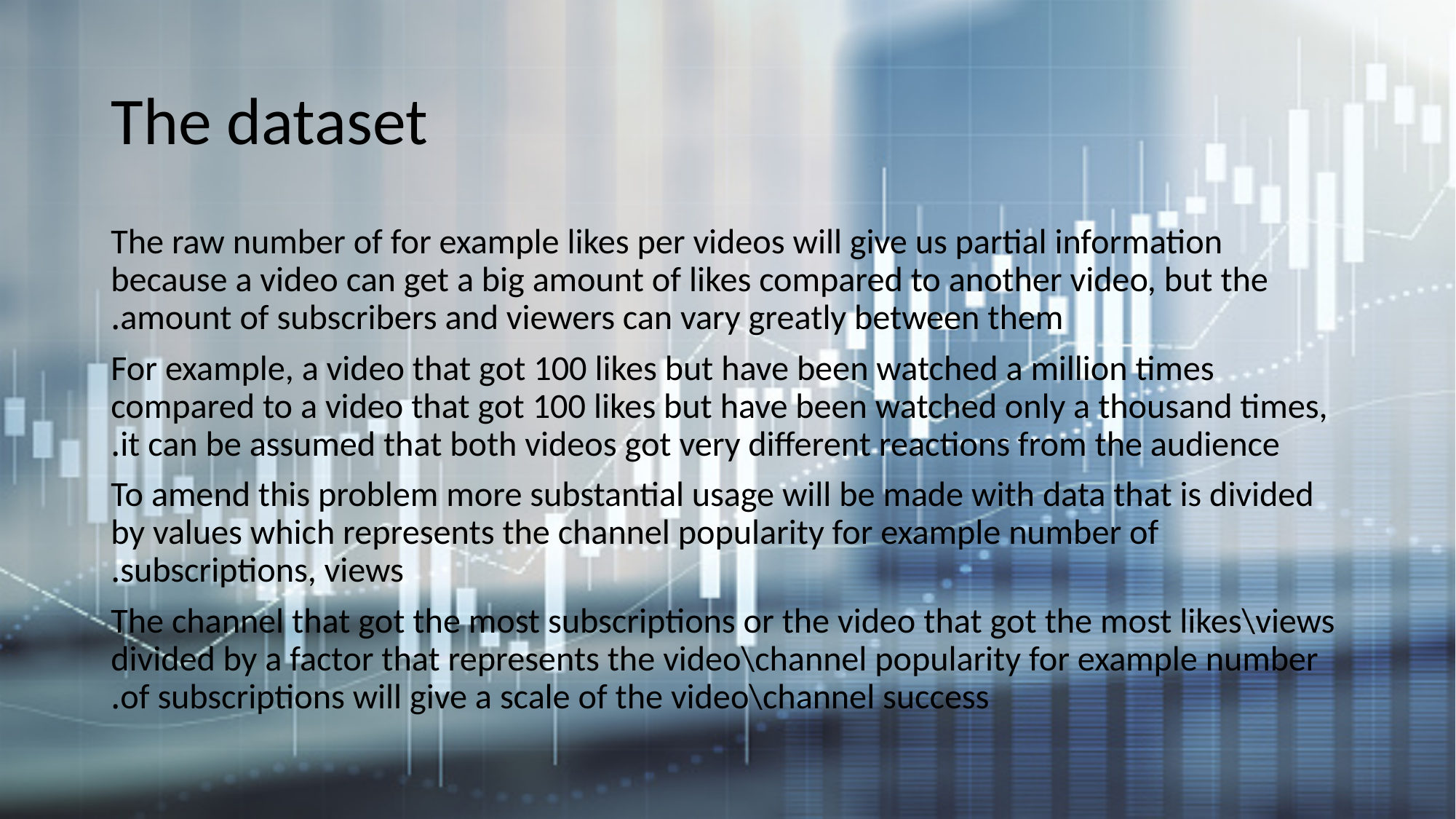

# The dataset
The raw number of for example likes per videos will give us partial information because a video can get a big amount of likes compared to another video, but the amount of subscribers and viewers can vary greatly between them.
For example, a video that got 100 likes but have been watched a million times compared to a video that got 100 likes but have been watched only a thousand times, it can be assumed that both videos got very different reactions from the audience.
To amend this problem more substantial usage will be made with data that is divided by values which represents the channel popularity for example number of subscriptions, views.
The channel that got the most subscriptions or the video that got the most likes\views divided by a factor that represents the video\channel popularity for example number of subscriptions will give a scale of the video\channel success.